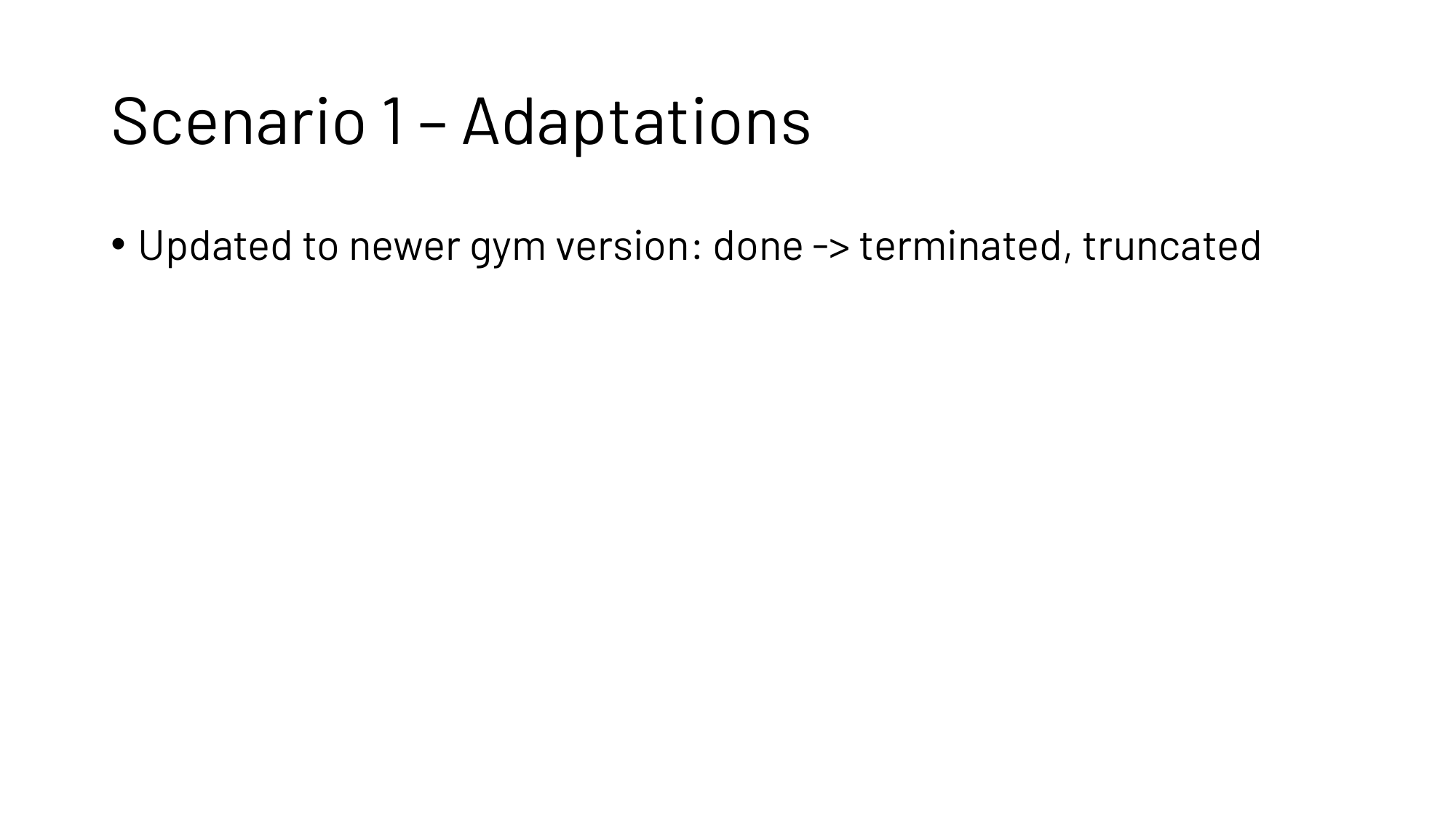

# Scenario 1 – Adaptations
Updated to newer gym version: done -> terminated, truncated